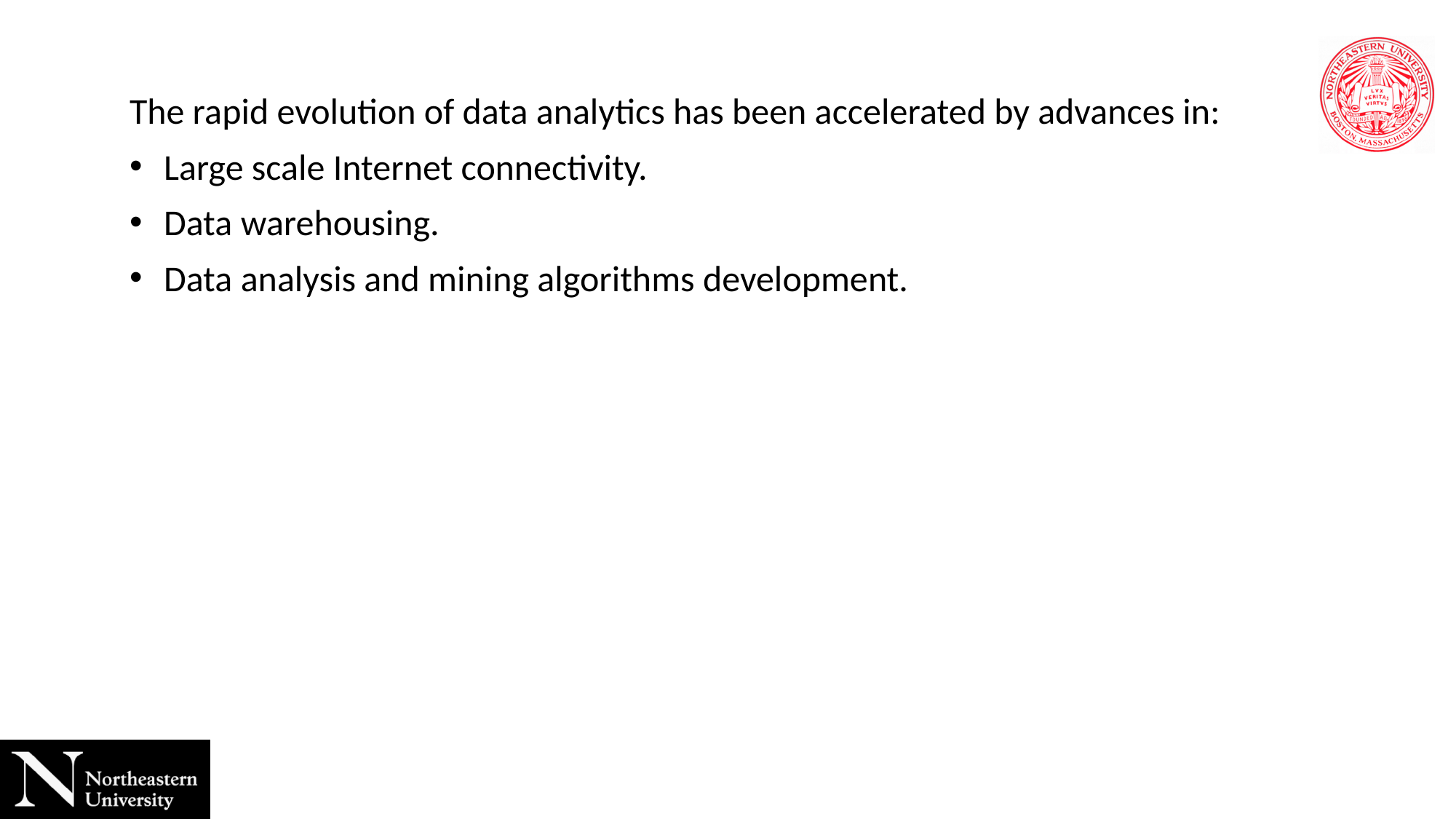

The rapid evolution of data analytics has been accelerated by advances in:
Large scale Internet connectivity.
Data warehousing.
Data analysis and mining algorithms development.